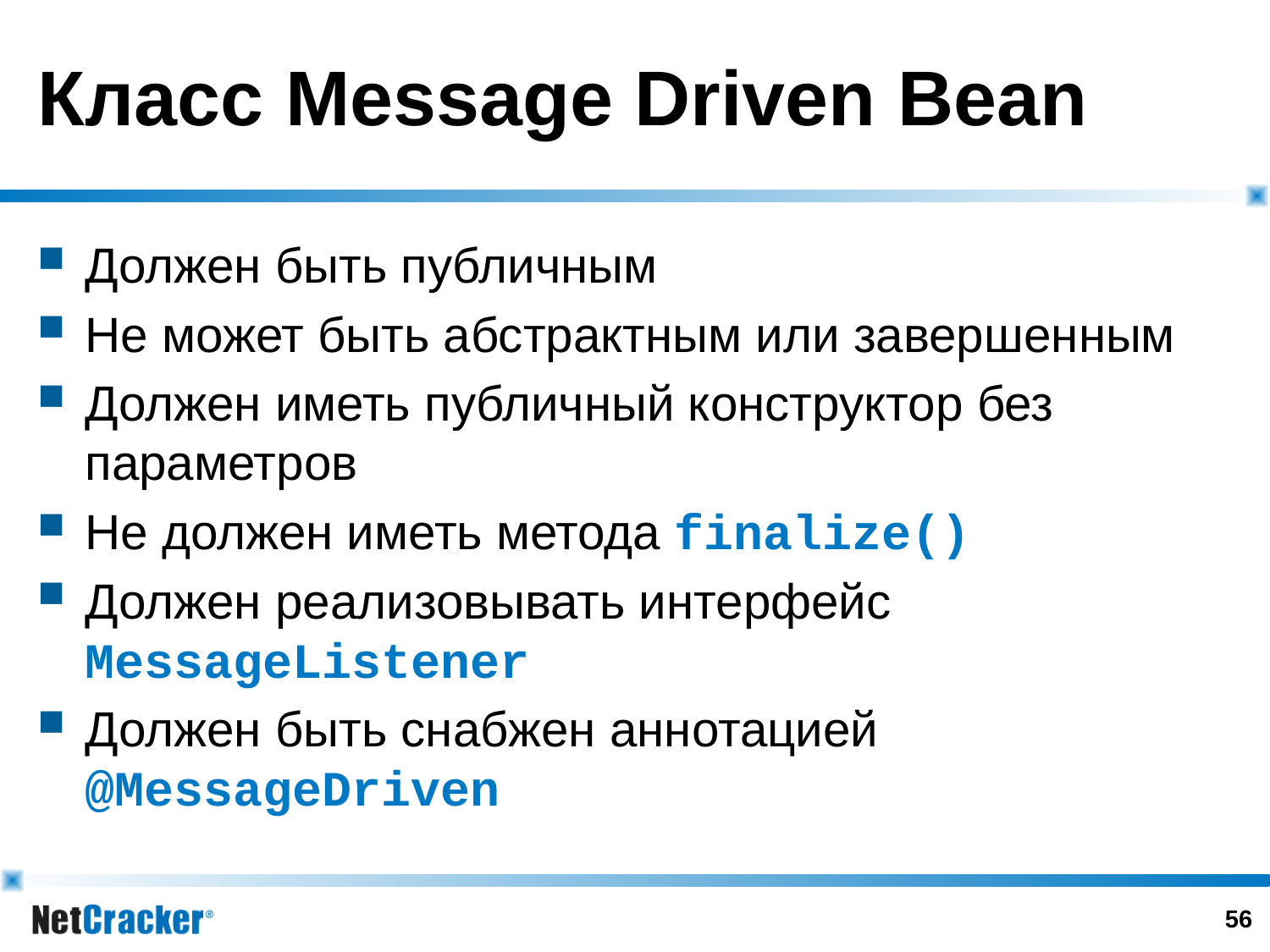

# Класс Message Driven Bean
Должен быть публичным
Не может быть абстрактным или завершенным
Должен иметь публичный конструктор без параметров
Не должен иметь метода finalize()
Должен реализовывать интерфейс MessageListener
Должен быть снабжен аннотацией @MessageDriven
56